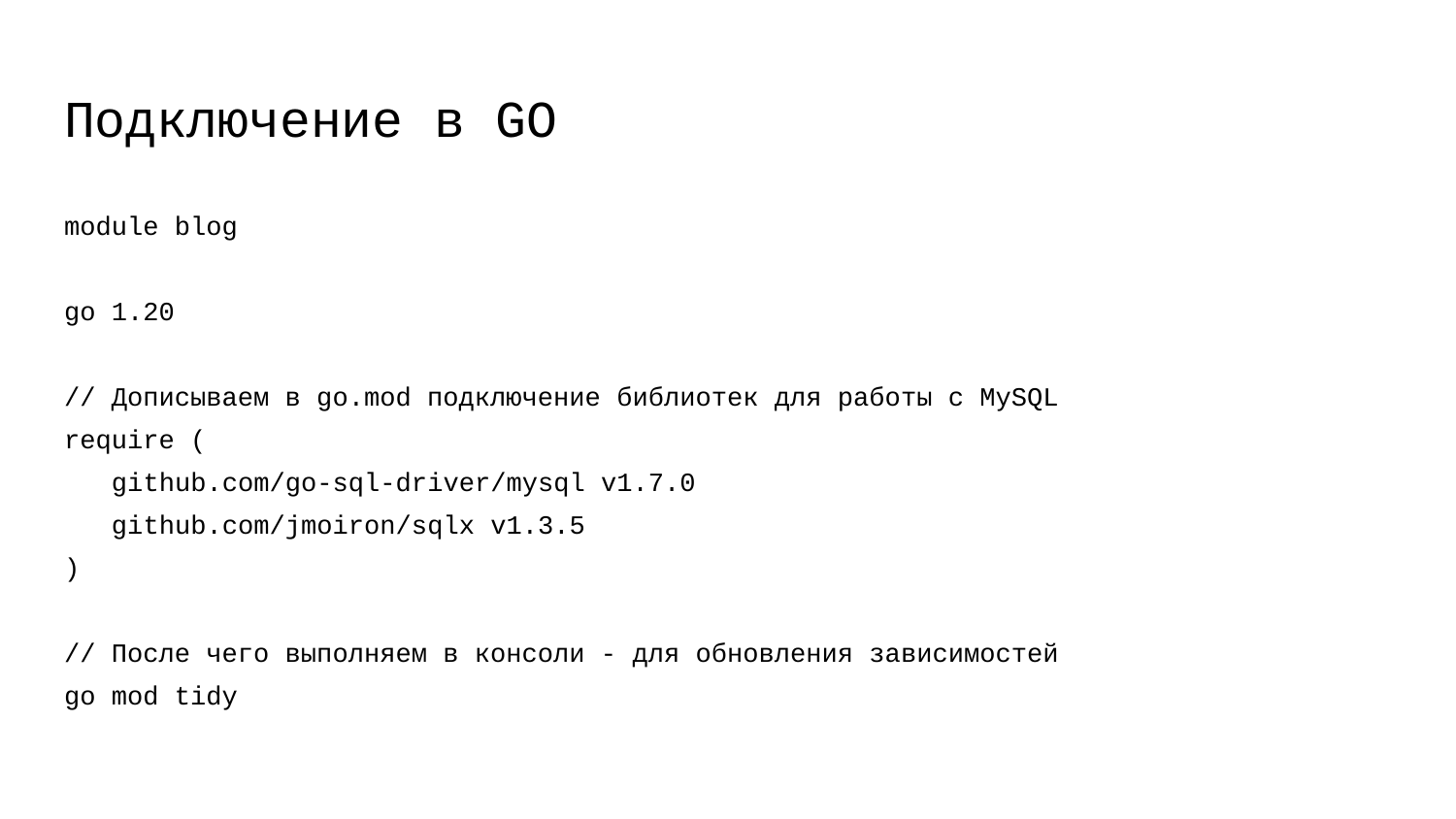

# Подключение в GO
module blog

go 1.20

// Дописываем в go.mod подключение библиотек для работы с MySQL
require (
   github.com/go-sql-driver/mysql v1.7.0
   github.com/jmoiron/sqlx v1.3.5
)

// После чего выполняем в консоли - для обновления зависимостей
go mod tidy